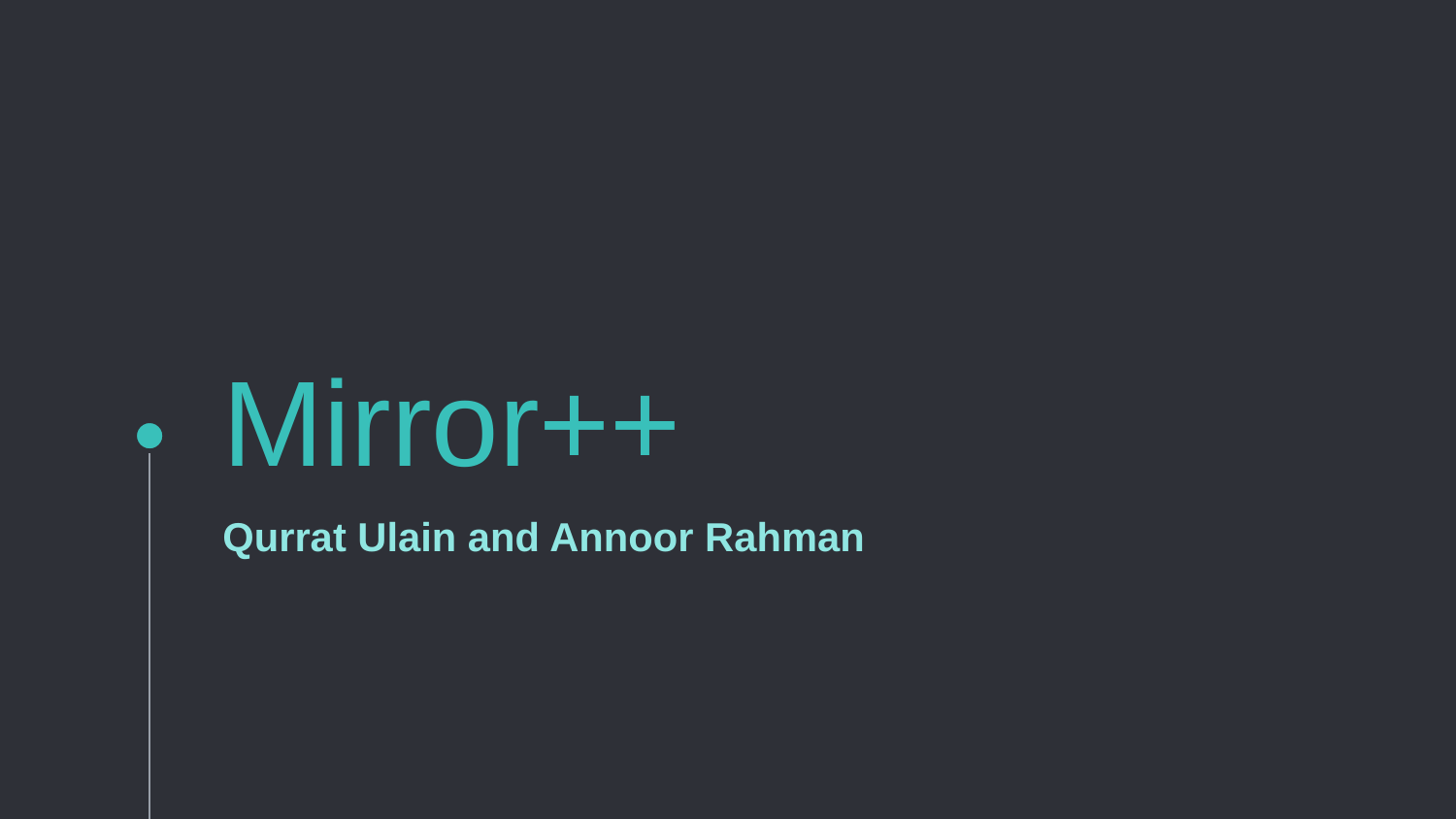

# Mirror++
Qurrat Ulain and Annoor Rahman